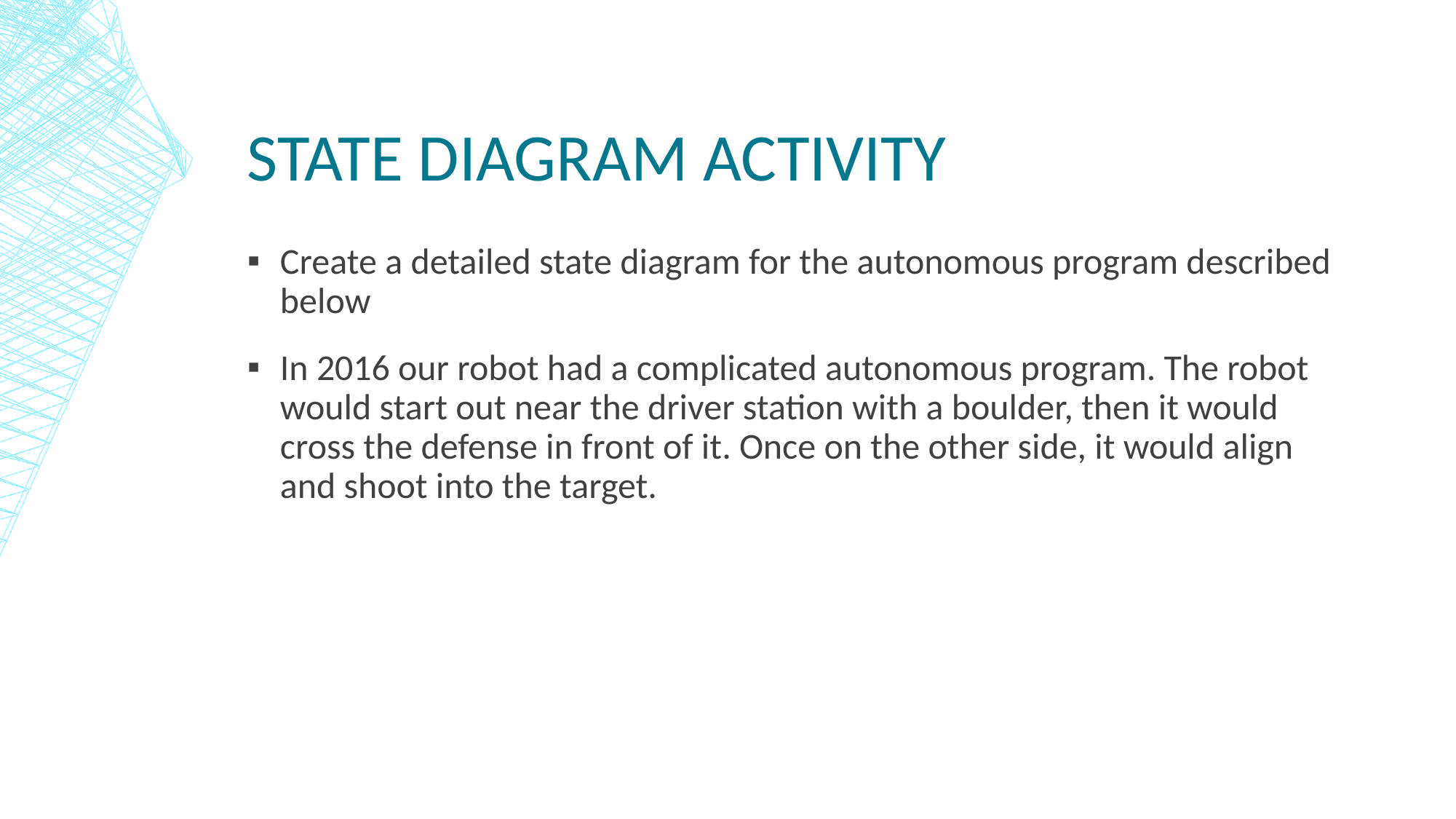

# State Diagram Activity
Create a detailed state diagram for the autonomous program described below
In 2016 our robot had a complicated autonomous program. The robot would start out near the driver station with a boulder, then it would cross the defense in front of it. Once on the other side, it would align and shoot into the target.